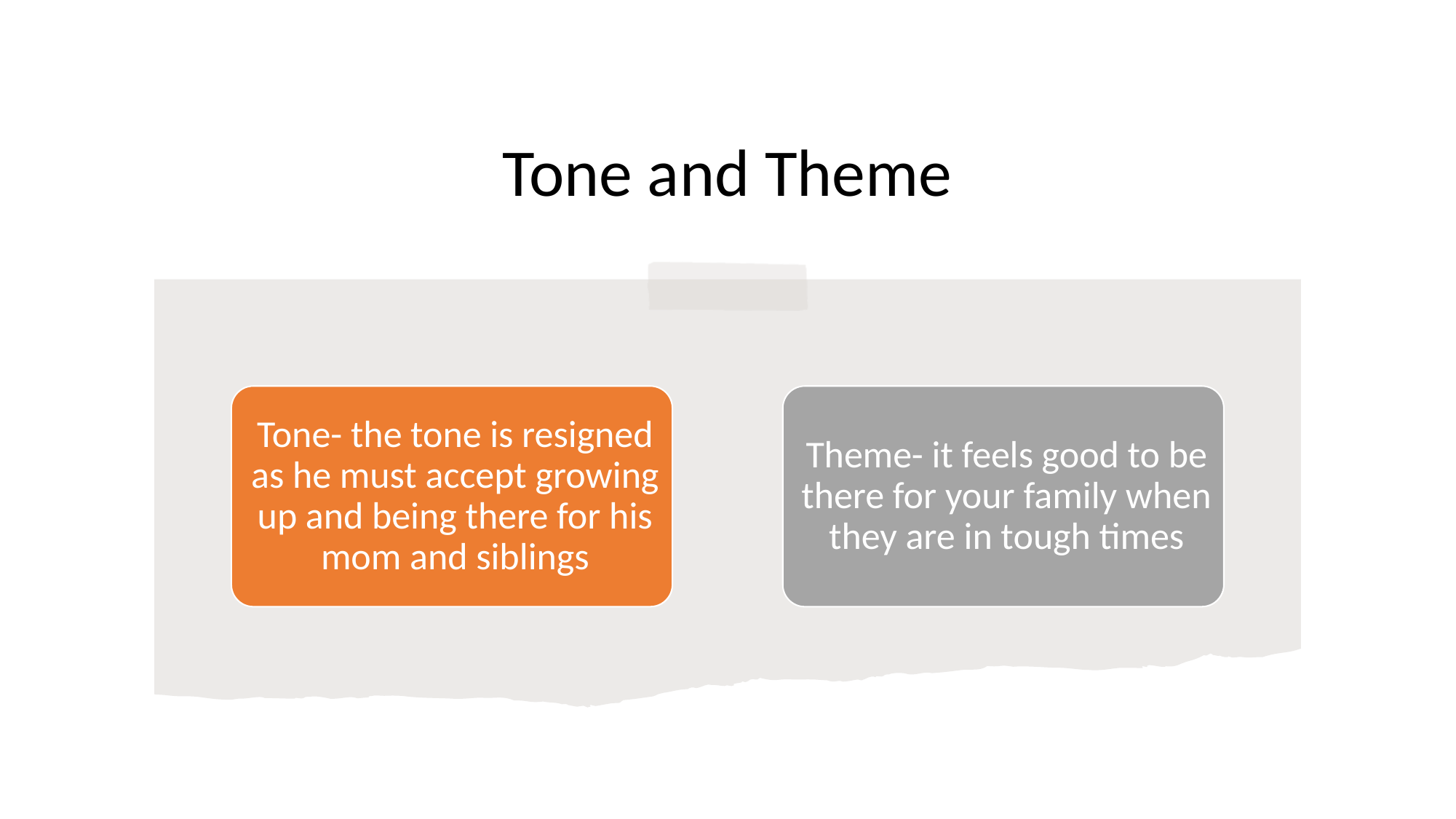

# Tone and Theme

Tone- the tone is resigned as he must accept growing up and being there for his mom and siblings
Theme- it feels good to be there for your family when they are in tough times